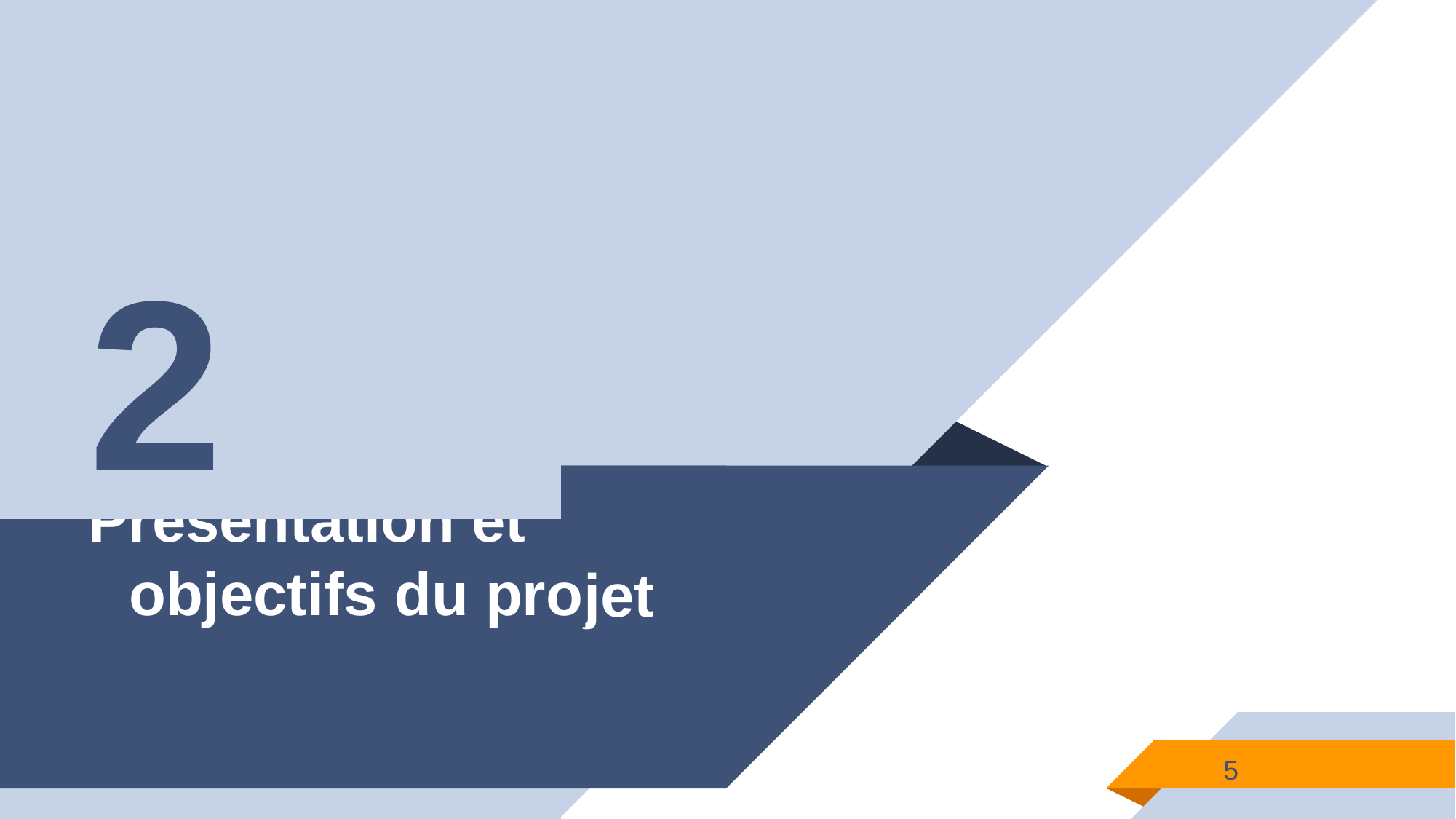

# 2

Présentation et  objectifs du pro

jet
5